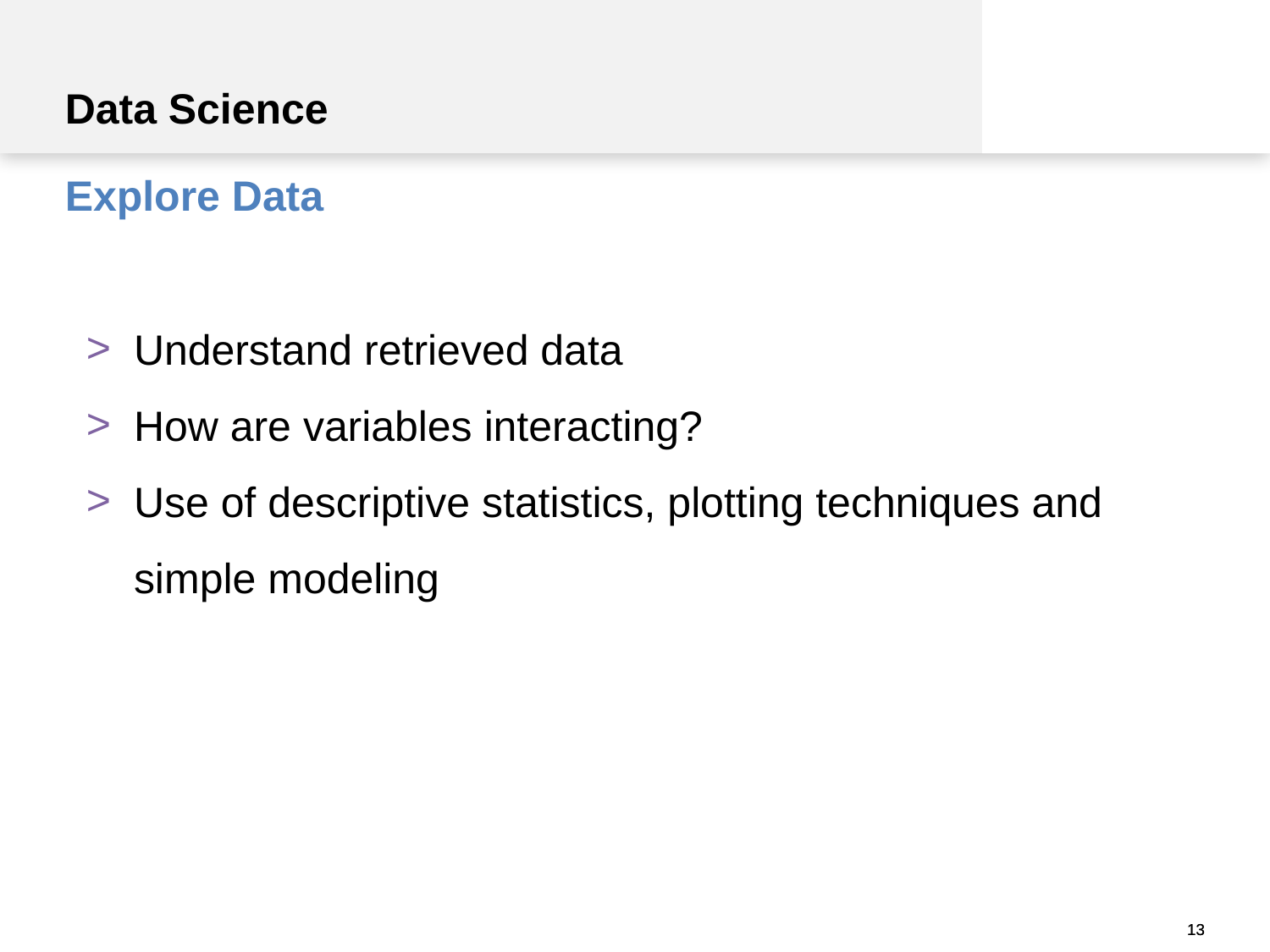

Data Science
Explore Data

Understand retrieved data
How are variables interacting?
Use of descriptive statistics, plotting techniques and simple modeling